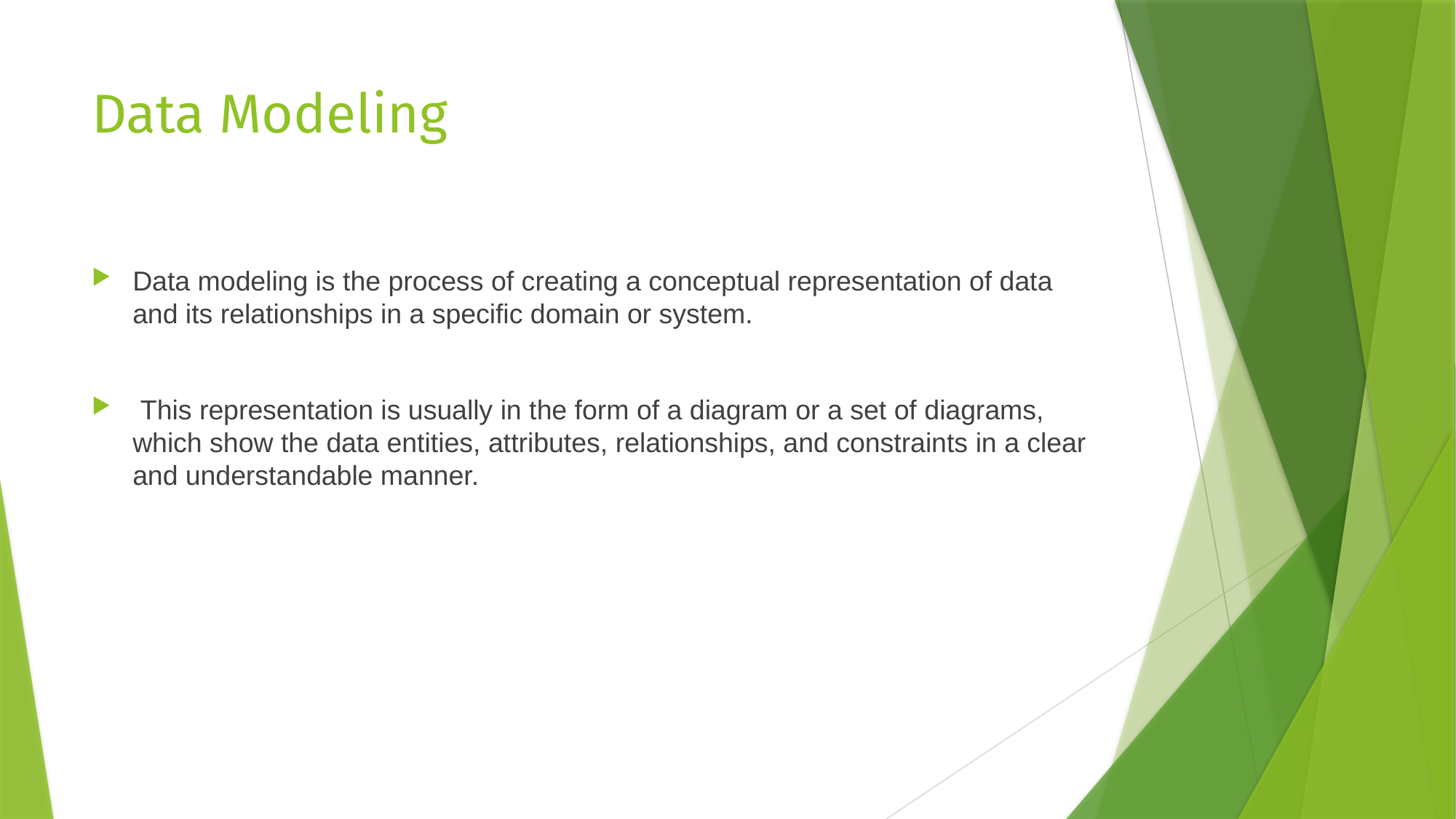

# Data Modeling
Data modeling is the process of creating a conceptual representation of data and its relationships in a specific domain or system.

 This representation is usually in the form of a diagram or a set of diagrams, which show the data entities, attributes, relationships, and constraints in a clear and understandable manner.